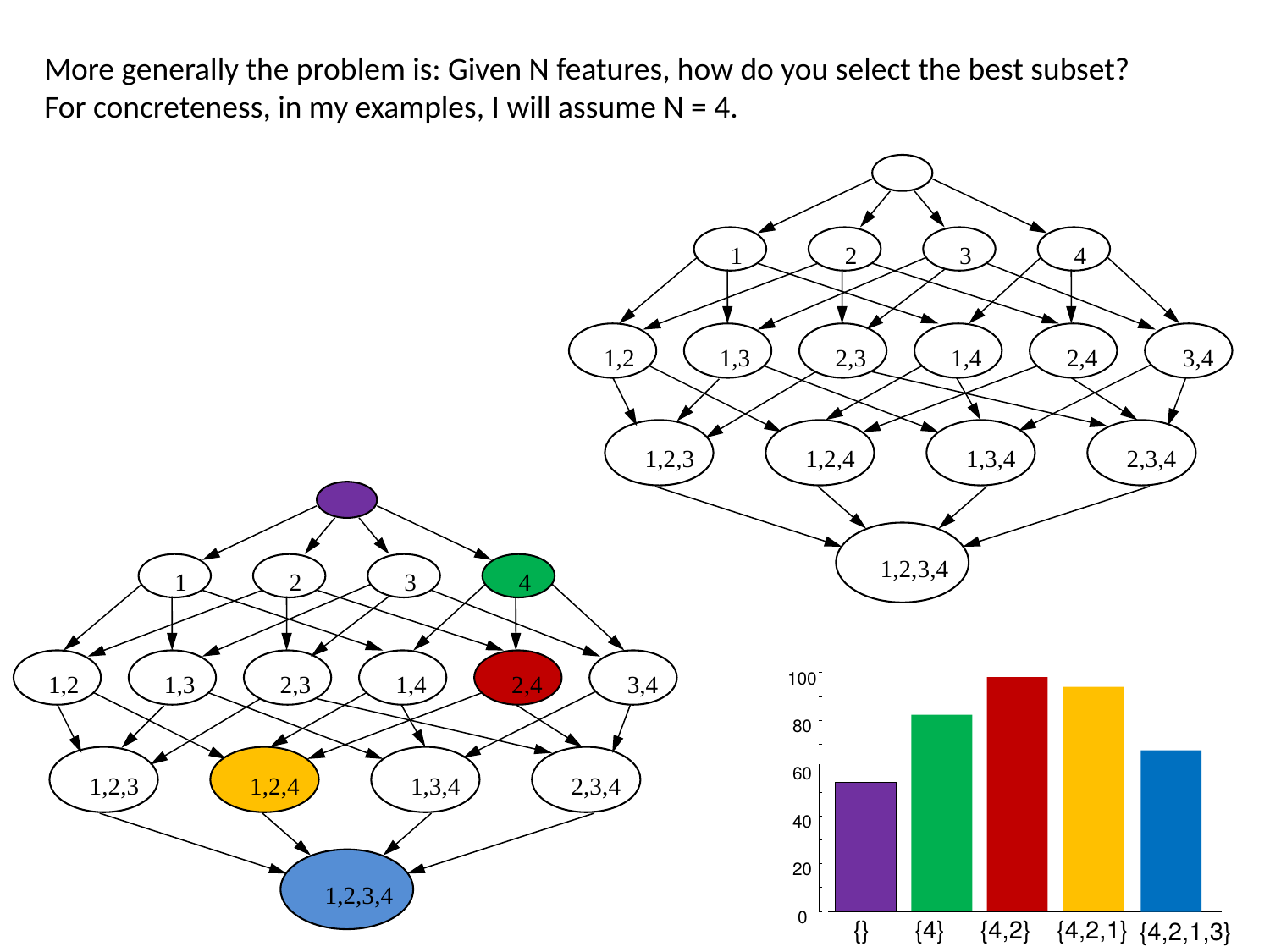

More generally the problem is: Given N features, how do you select the best subset?
For concreteness, in my examples, I will assume N = 4.

1
2
3
4

1,2
1,3
2,3
1,4
2,4
3,4

1,2,3
1,2,4
1,3,4
2,3,4

1,2,3,4

1
2
3
4

1,2
1,3
2,3
1,4
2,4
3,4
100

80

60
1,2,3
1,2,4
1,3,4
2,3,4

40

20

1,2,3,4

0

{}
{4}
{4,2}
{4,2,1}
{4,2,1,3}